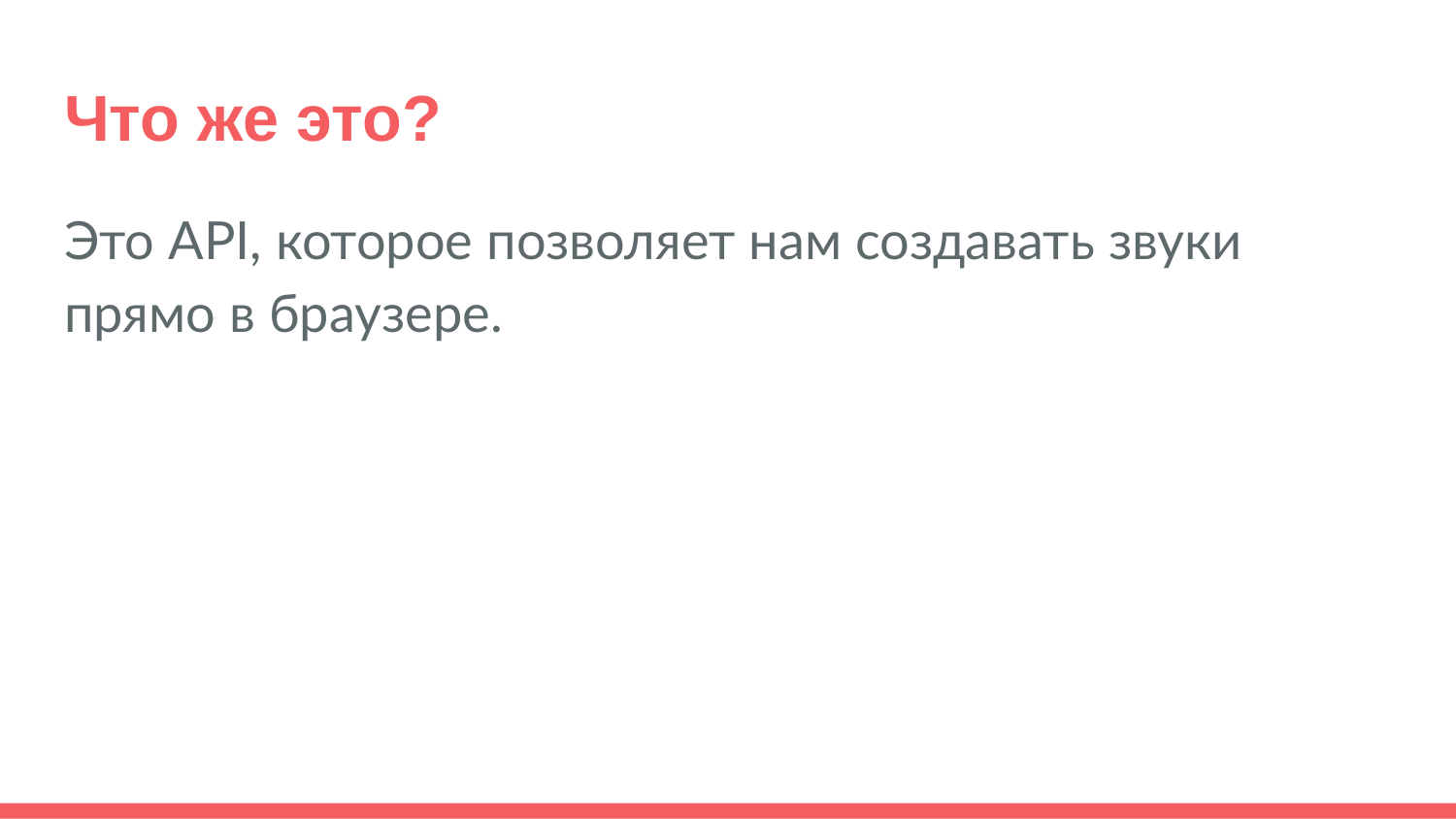

# Что же это?
Это API, которое позволяет нам создавать звуки прямо в браузере.